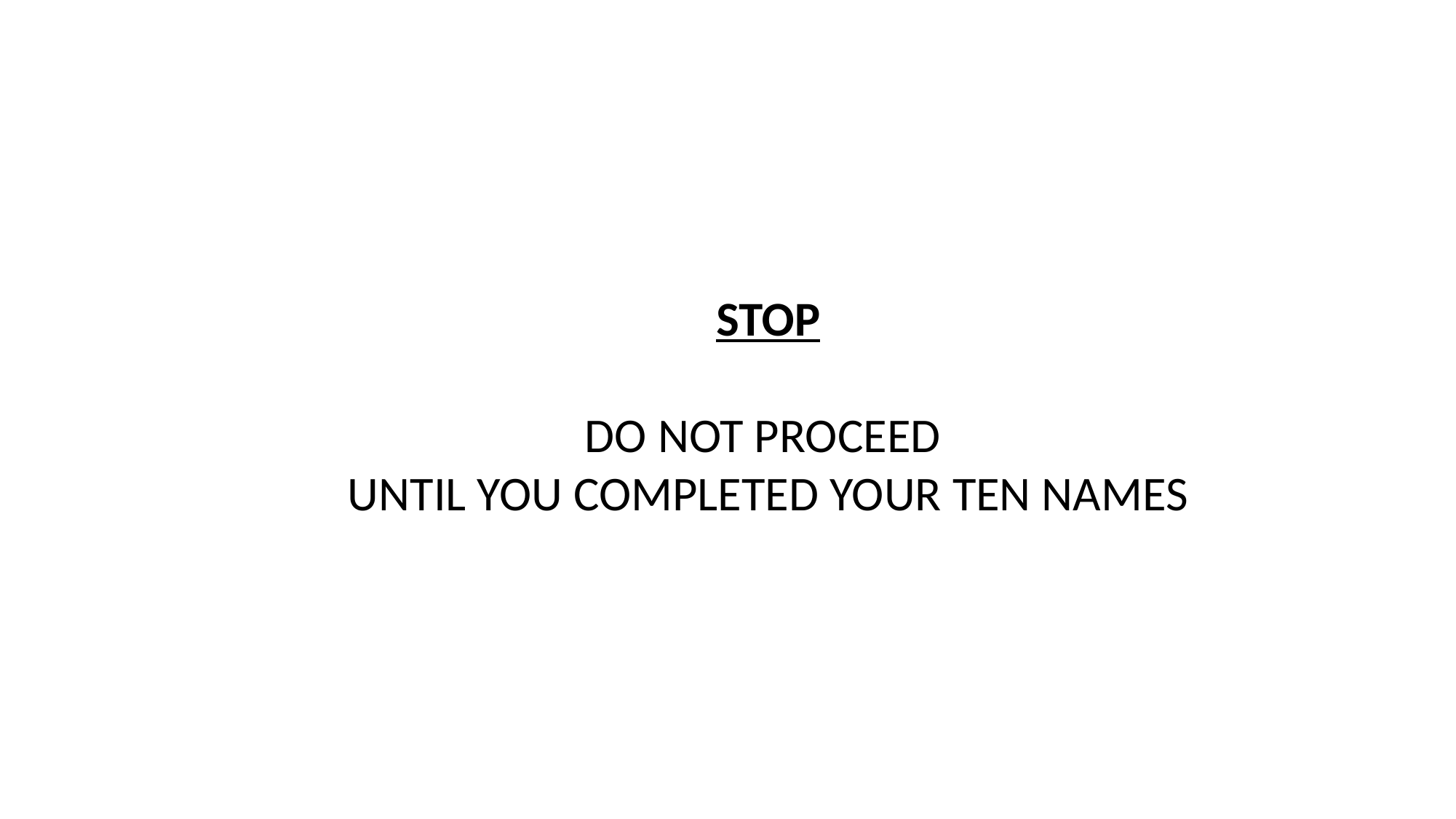

STOP

DO NOT PROCEED
UNTIL YOU COMPLETED YOUR TEN NAMES